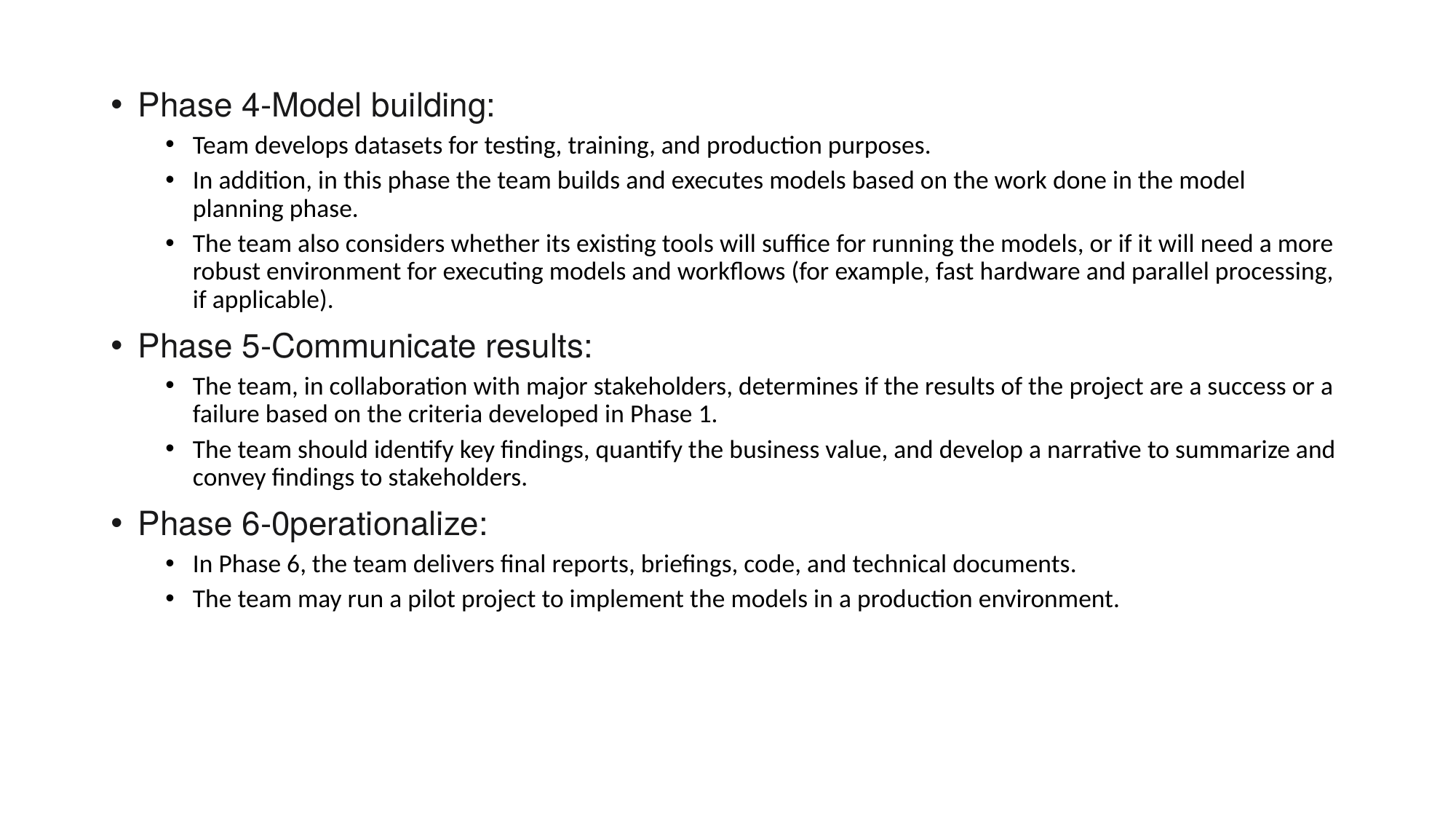

Phase 4-Model building:
Team develops datasets for testing, training, and production purposes.
In addition, in this phase the team builds and executes models based on the work done in the model planning phase.
The team also considers whether its existing tools will suffice for running the models, or if it will need a more robust environment for executing models and workflows (for example, fast hardware and parallel processing, if applicable).
Phase 5-Communicate results:
The team, in collaboration with major stakeholders, determines if the results of the project are a success or a failure based on the criteria developed in Phase 1.
The team should identify key findings, quantify the business value, and develop a narrative to summarize and convey findings to stakeholders.
Phase 6-0perationalize:
In Phase 6, the team delivers final reports, briefings, code, and technical documents.
The team may run a pilot project to implement the models in a production environment.